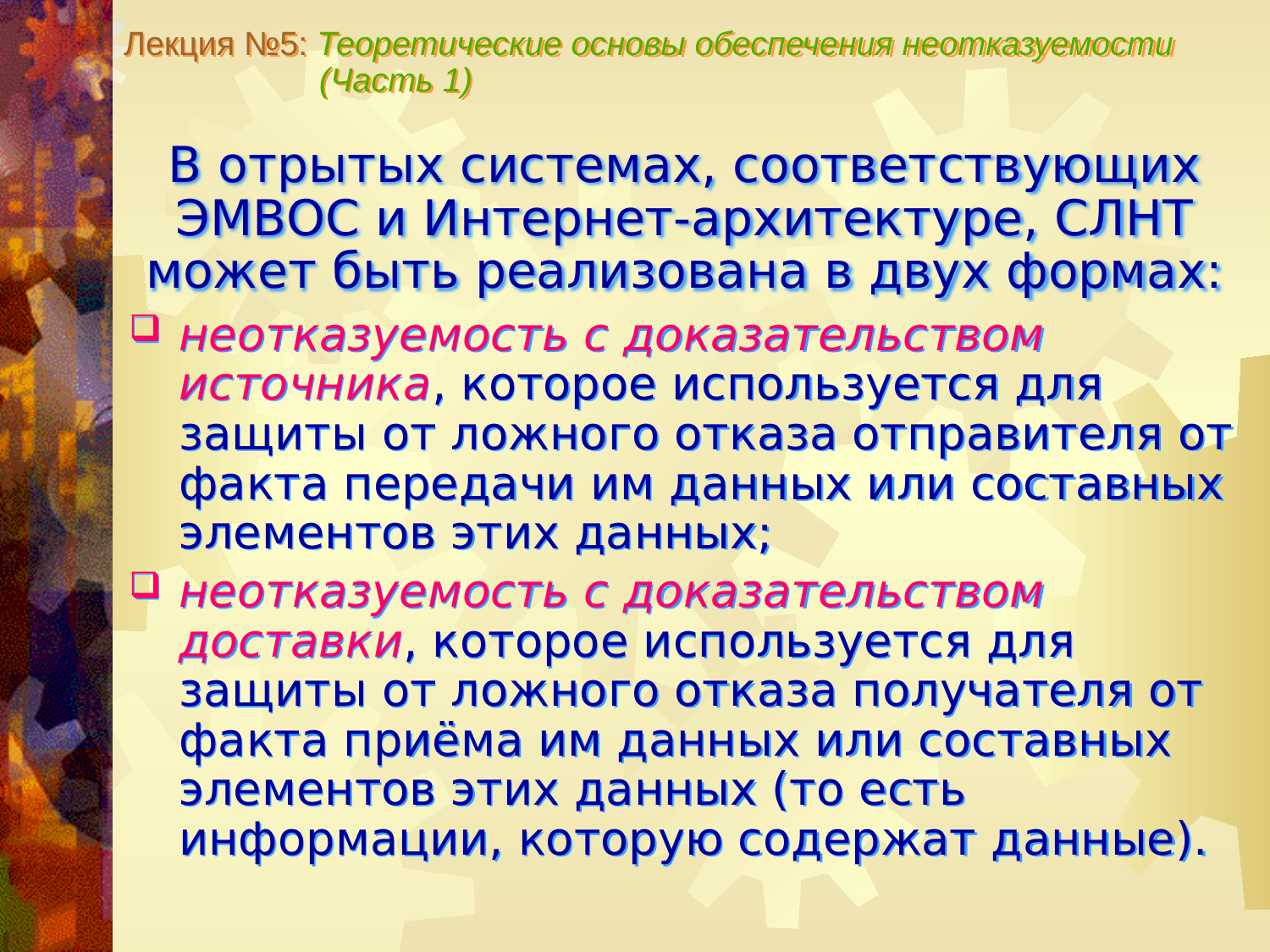

Лекция №5: Теоретические основы обеспечения неотказуемости
                       (Часть 1)
В отрытых системах, соответствующих ЭМВОС и Интернет-архитектуре, СЛНТ может быть реализована в двух формах:
неотказуемость с доказательством источника, которое используется для защиты от ложного отказа отправителя от факта передачи им данных или составных элементов этих данных;
неотказуемость с доказательством доставки, которое используется для защиты от ложного отказа получателя от факта приёма им данных или составных элементов этих данных (то есть информации, которую содержат данные).